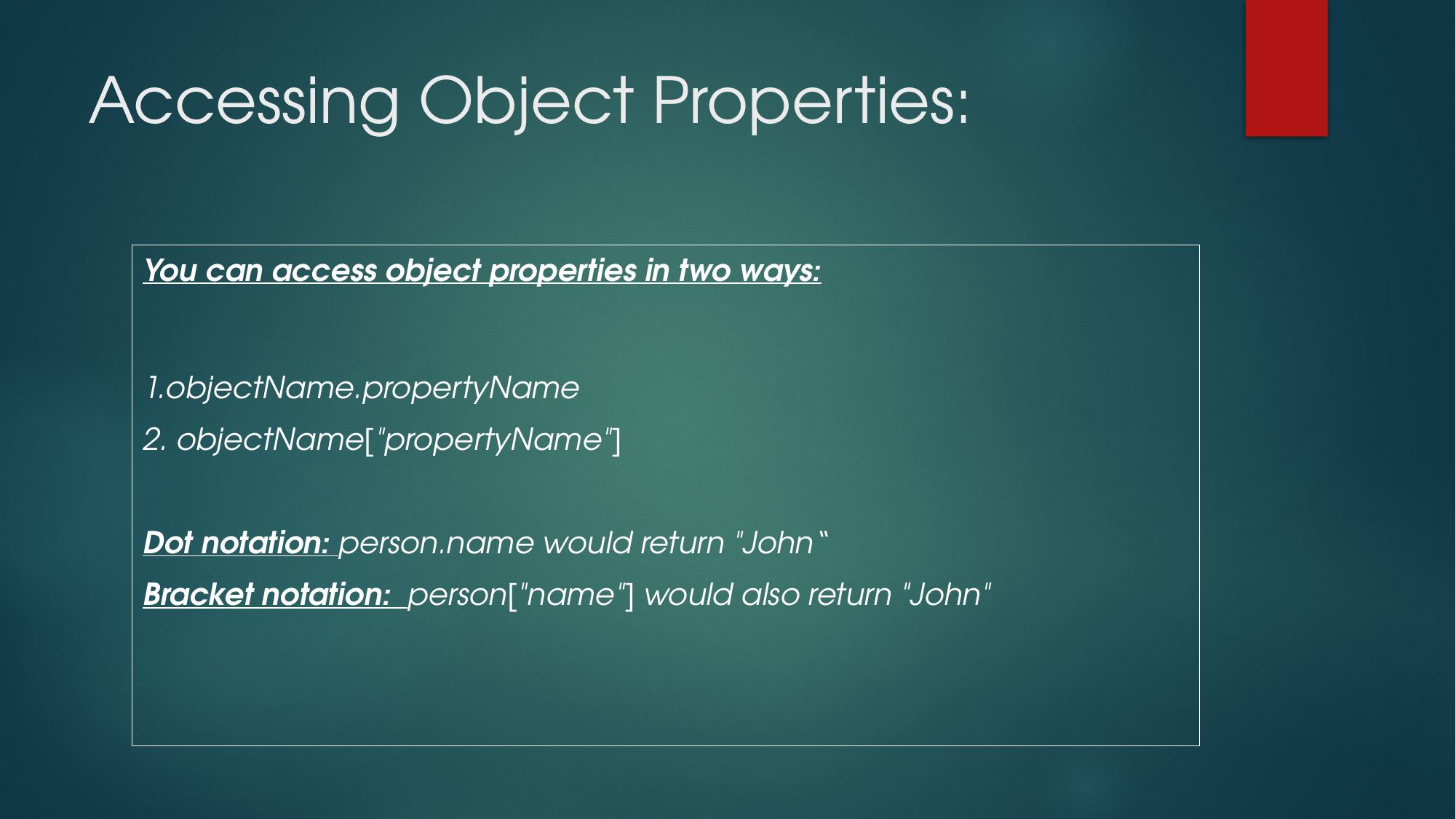

# Accessing Object Properties:
You can access object properties in two ways:

1.objectName.propertyName
2. objectName["propertyName"]

Dot notation: person.name would return "John“
Bracket notation:  person["name"] would also return "John"